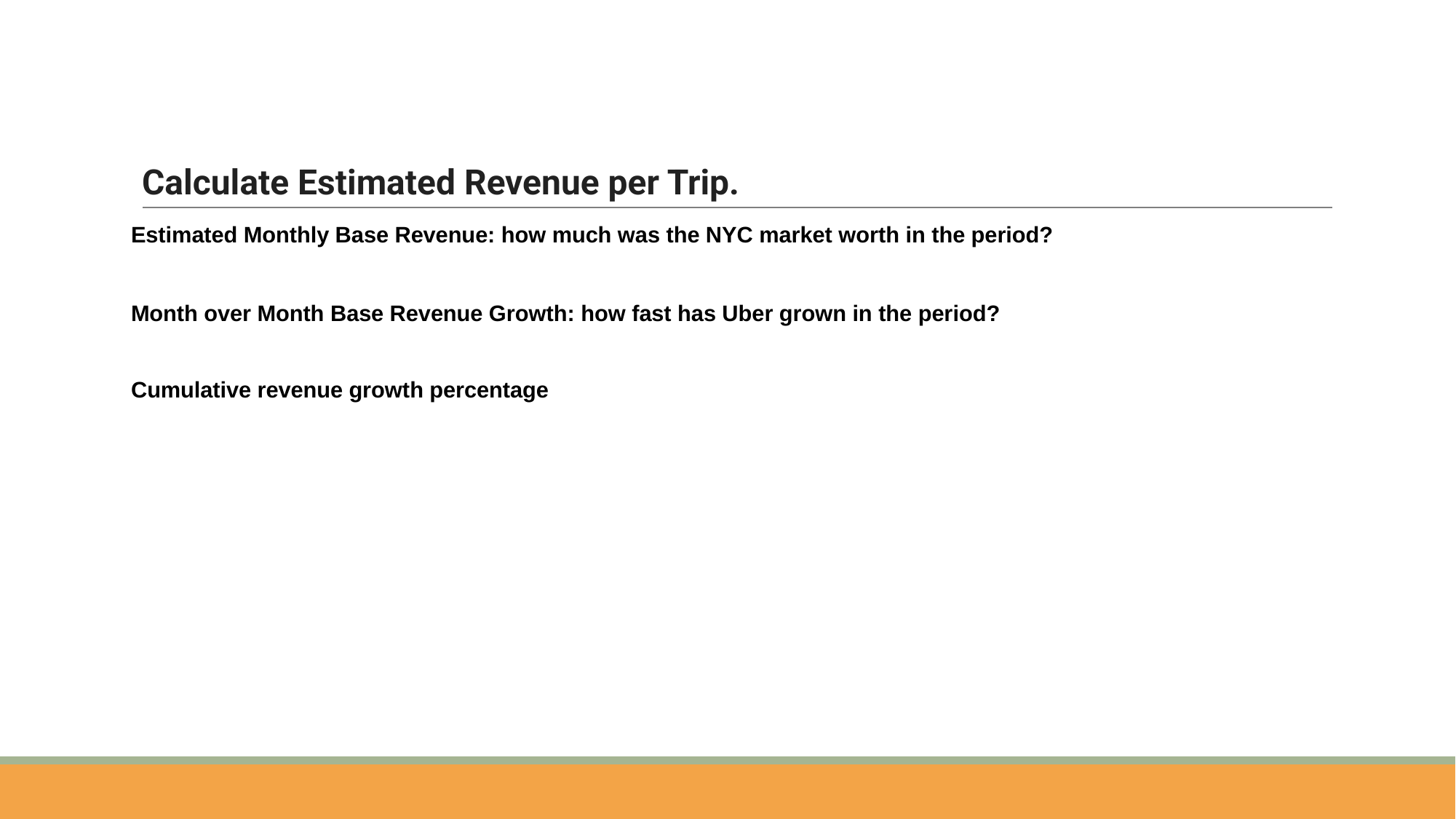

# Calculate Estimated Revenue per Trip.
Estimated Monthly Base Revenue: how much was the NYC market worth in the period?

Month over Month Base Revenue Growth: how fast has Uber grown in the period?

Cumulative revenue growth percentage